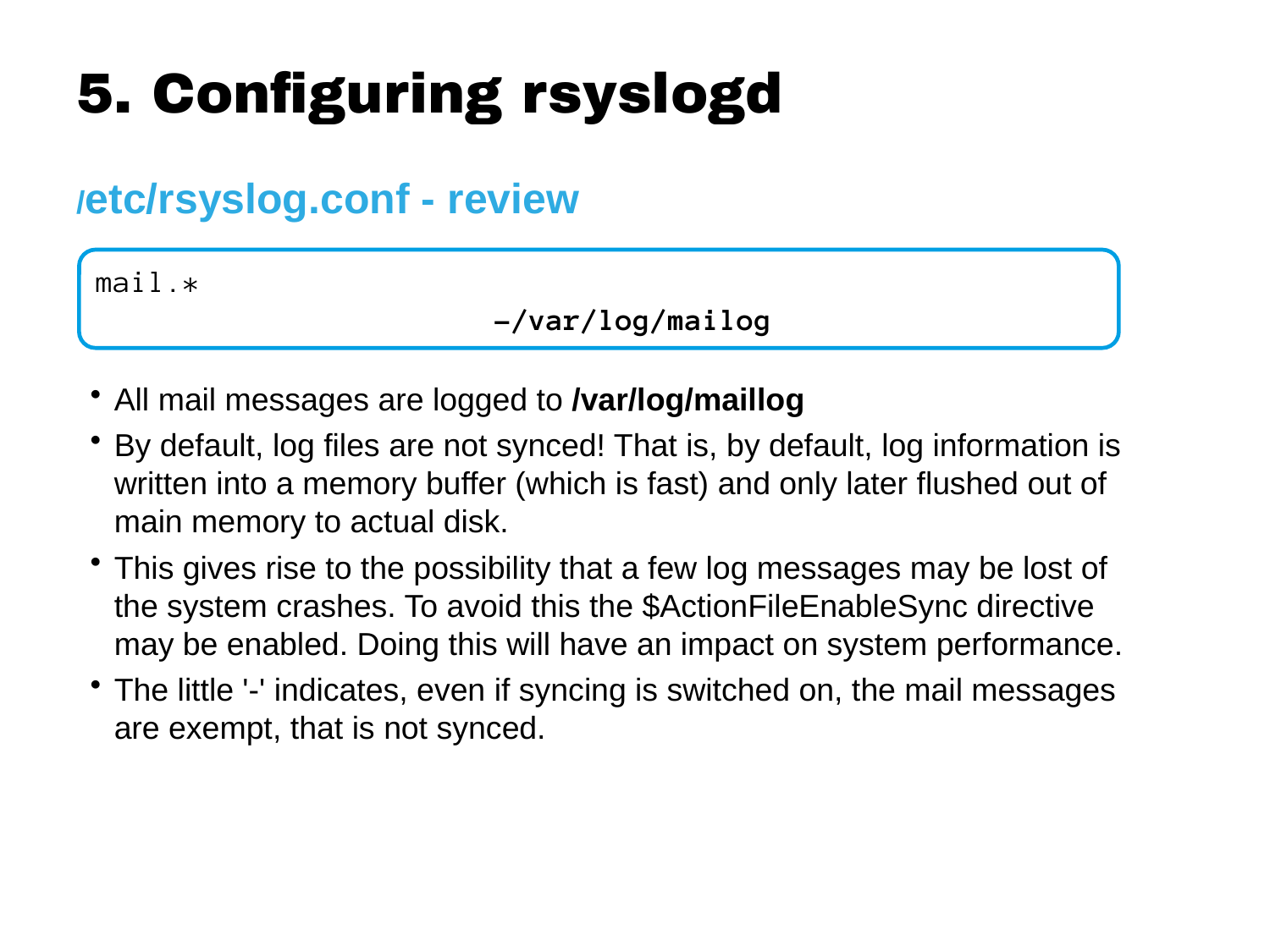

# 5. Configuring rsyslogd
/etc/rsyslog.conf - review
mail.*										 -/var/log/mailog
All mail messages are logged to /var/log/maillog
By default, log files are not synced! That is, by default, log information is written into a memory buffer (which is fast) and only later flushed out of main memory to actual disk.
This gives rise to the possibility that a few log messages may be lost of the system crashes. To avoid this the $ActionFileEnableSync directive may be enabled. Doing this will have an impact on system performance.
The little '-' indicates, even if syncing is switched on, the mail messages are exempt, that is not synced.